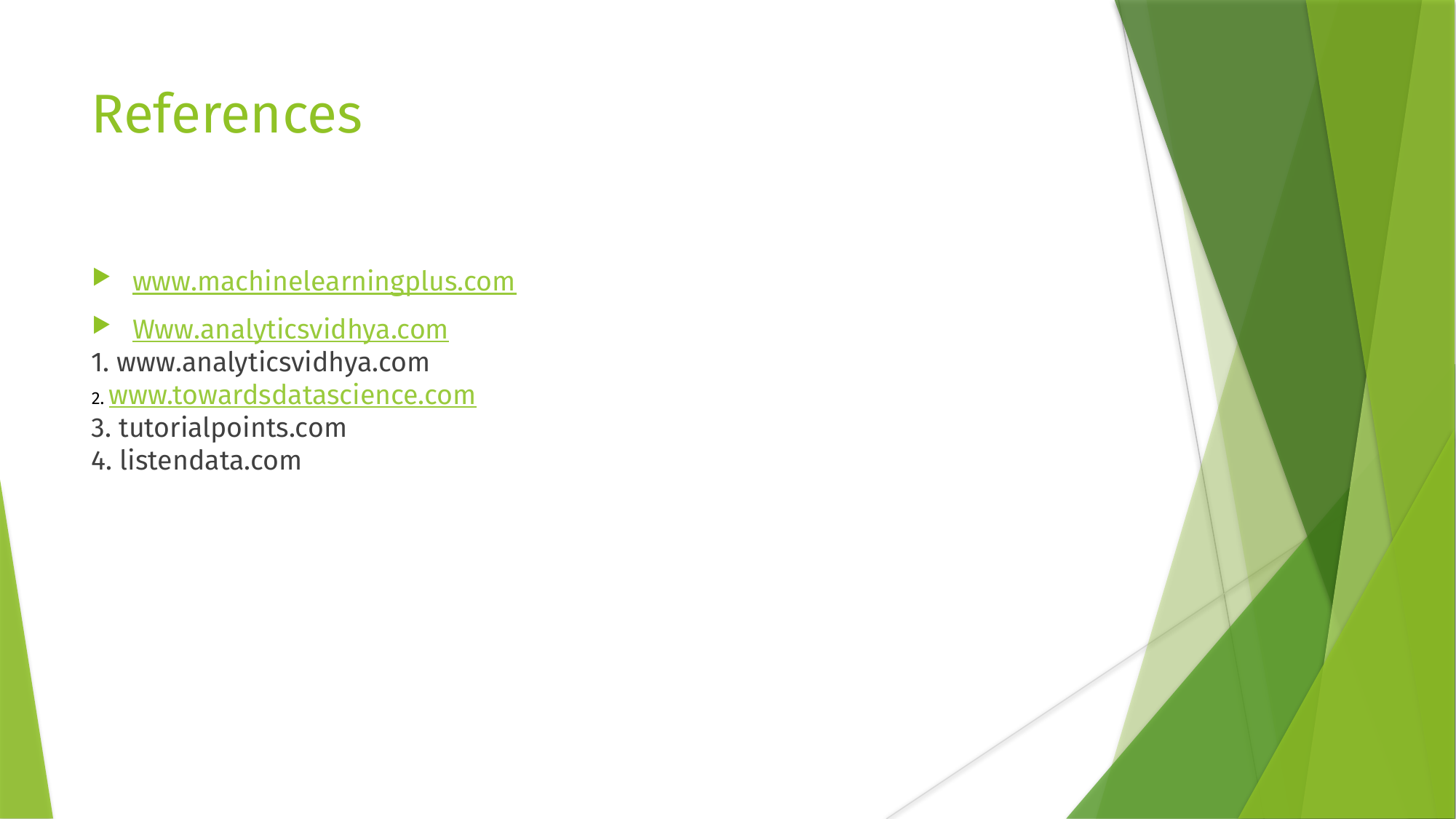

References
www.machinelearningplus.com
Www.analyticsvidhya.com
1. www.analyticsvidhya.com
2. www.towardsdatascience.com
3. tutorialpoints.com
4. listendata.com